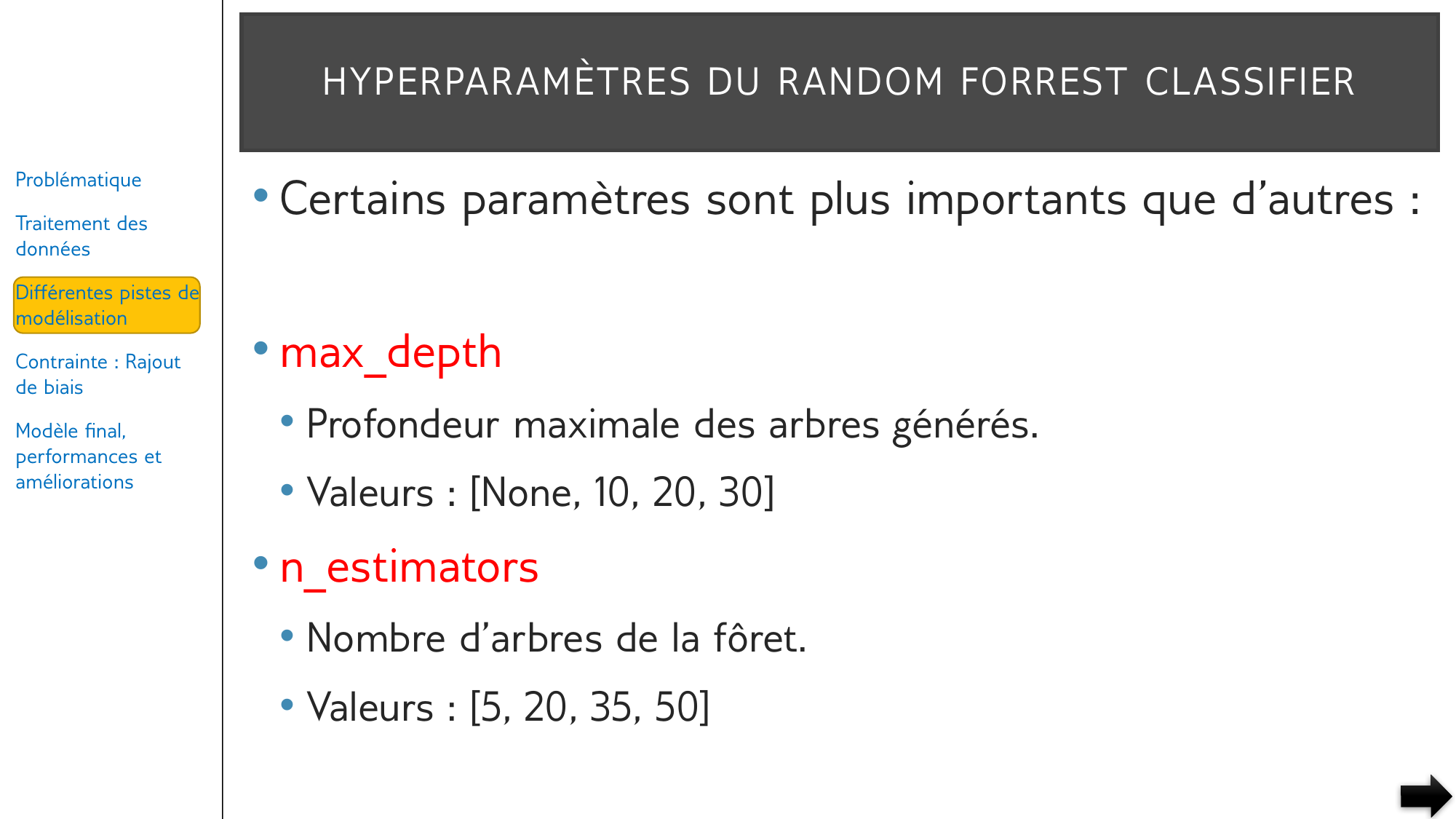

# Hyperparamètres du random forrest classifier
Certains paramètres sont plus importants que d’autres :

max_depth
Profondeur maximale des arbres générés.
Valeurs : [None, 10, 20, 30]
n_estimators
Nombre d’arbres de la fôret.
Valeurs : [5, 20, 35, 50]